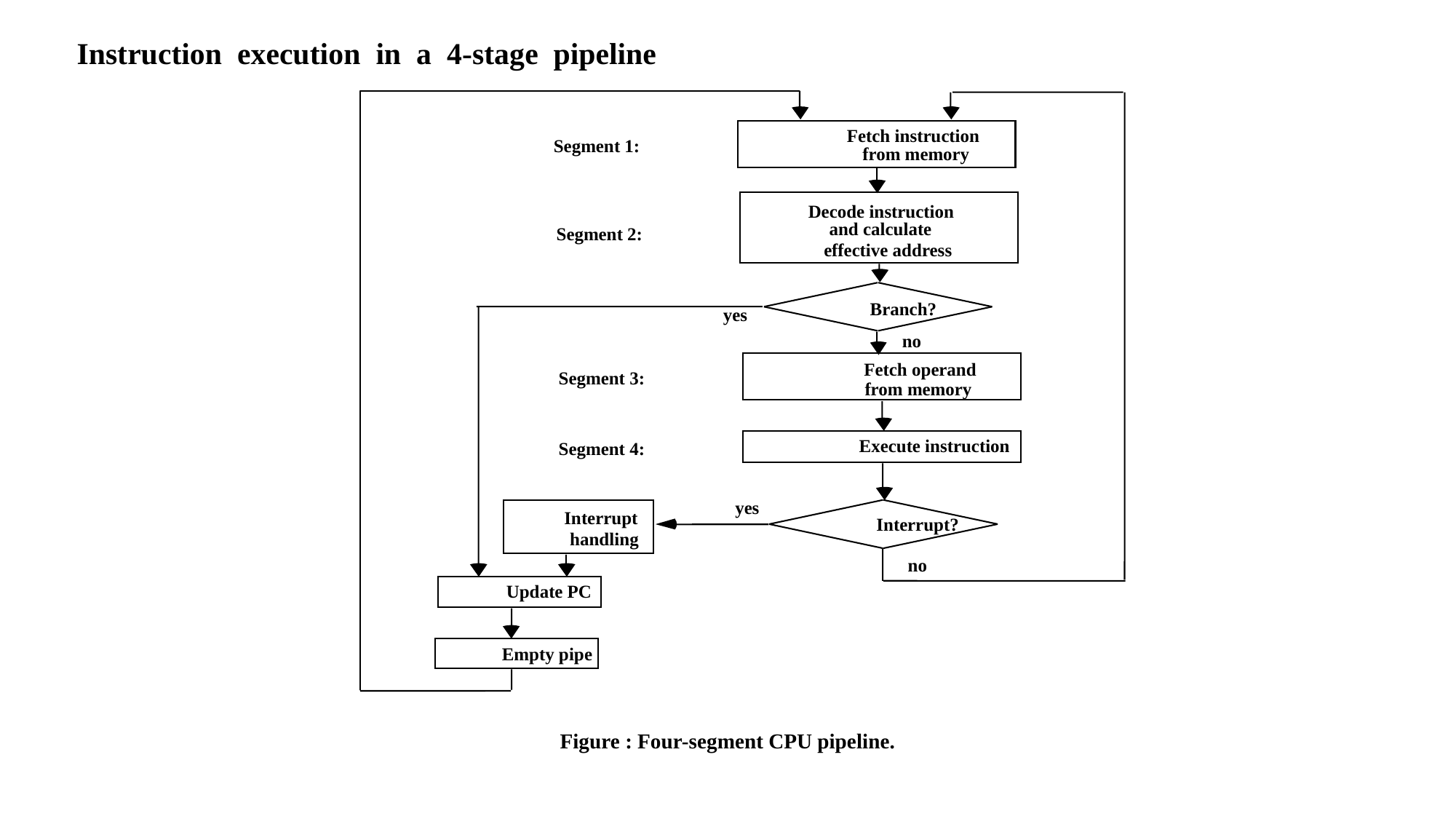

Instruction  execution  in  a  4-stage  pipeline

Fetch instruction

Segment 1:
from memory

Decode instruction

and calculate

Segment 2:
effective address

Branch?
yes

no

Fetch operand

Segment 3:
from memory

Execute instruction
Segment 4:

yes
Interrupt

Interrupt?

handling

no

Update PC

Empty pipe

Figure : Four-segment CPU pipeline.